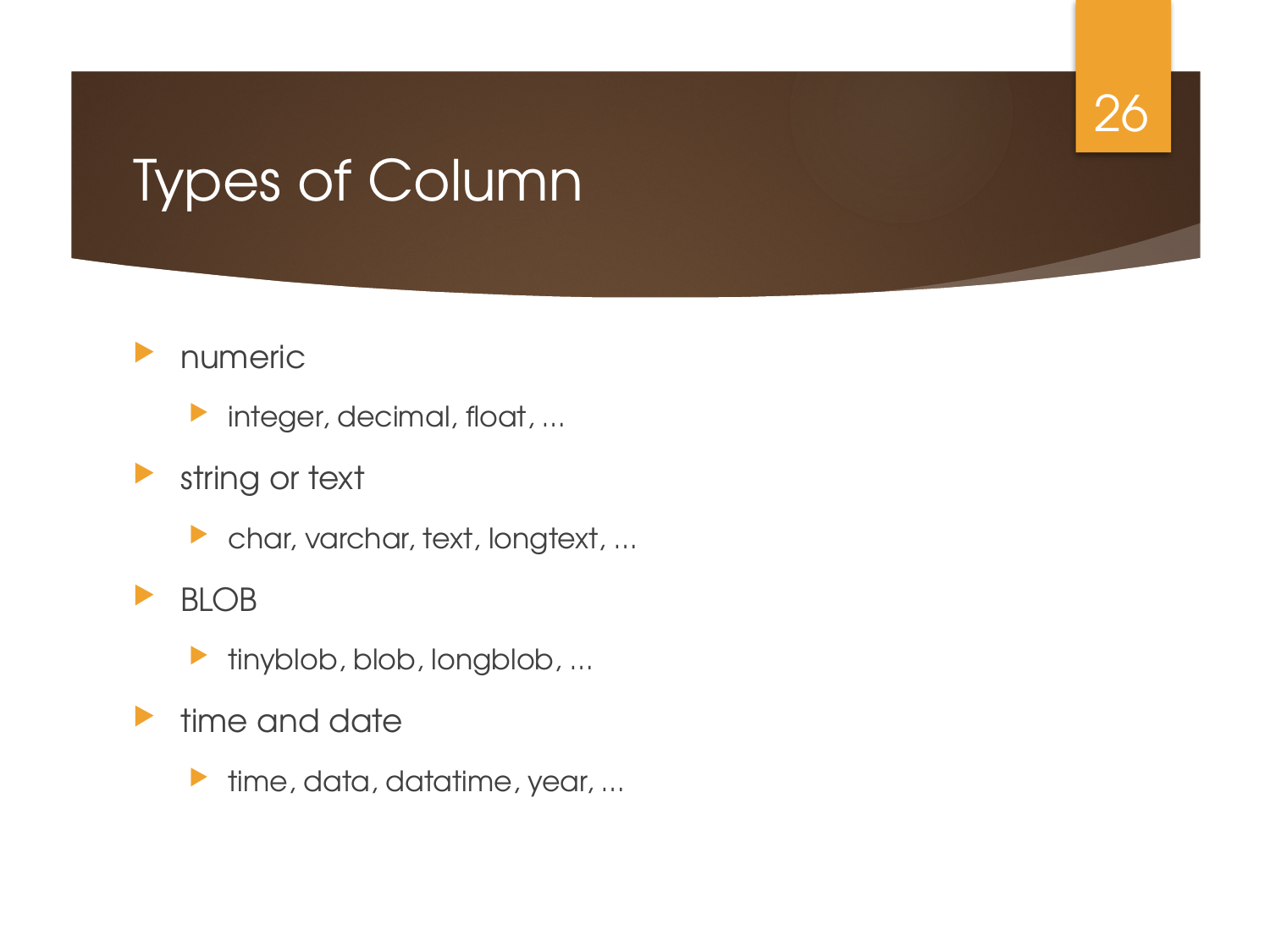

26
# Types of Column
numeric
integer, decimal, float, …
string or text
char, varchar, text, longtext, …
BLOB
tinyblob, blob, longblob, …
time and date
time, data, datatime, year, …